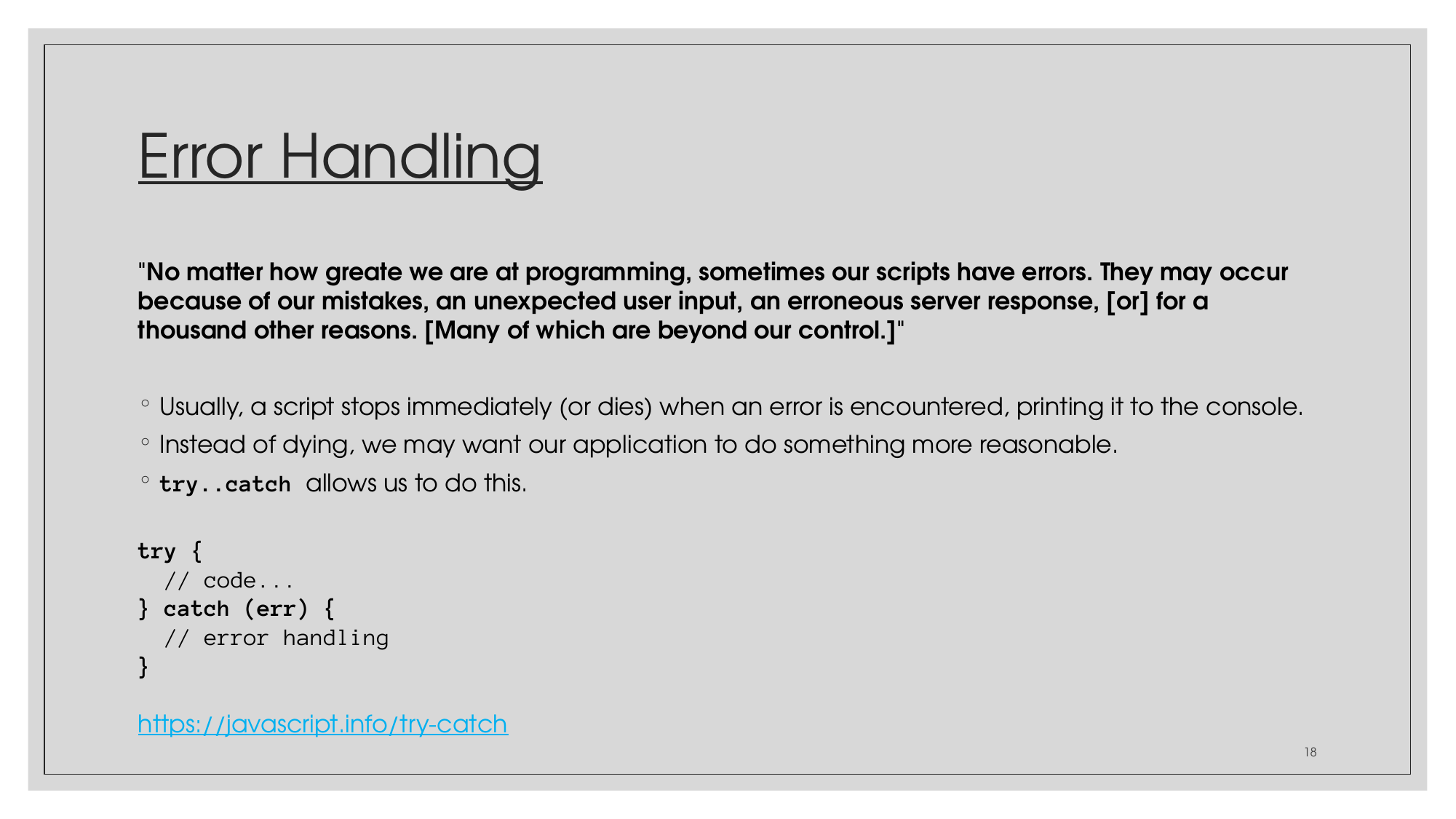

# Error Handling
"No matter how greate we are at programming, sometimes our scripts have errors. They may occur because of our mistakes, an unexpected user input, an erroneous server response, [or] for a thousand other reasons. [Many of which are beyond our control.]"

Usually, a script stops immediately (or dies) when an error is encountered, printing it to the console.
Instead of dying, we may want our application to do something more reasonable.
try..catch allows us to do this.

try {
  // code...
} catch (err) {
  // error handling
}

https://javascript.info/try-catch
18